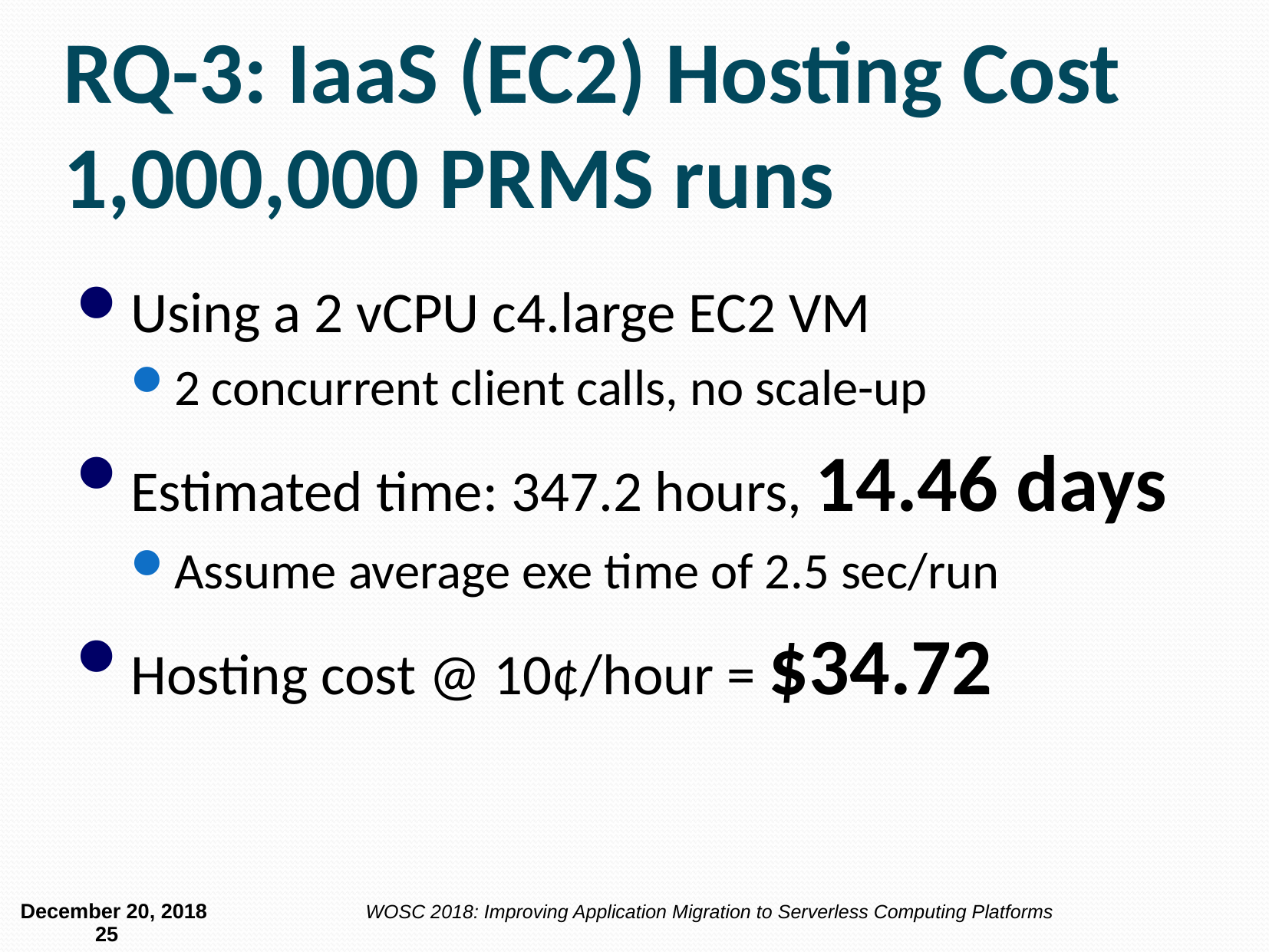

# RQ-3: IaaS (EC2) Hosting Cost 1,000,000 PRMS runs
Using a 2 vCPU c4.large EC2 VM
2 concurrent client calls, no scale-up
Estimated time: 347.2 hours, 14.46 days
Assume average exe time of 2.5 sec/run
Hosting cost @ 10¢/hour = $34.72